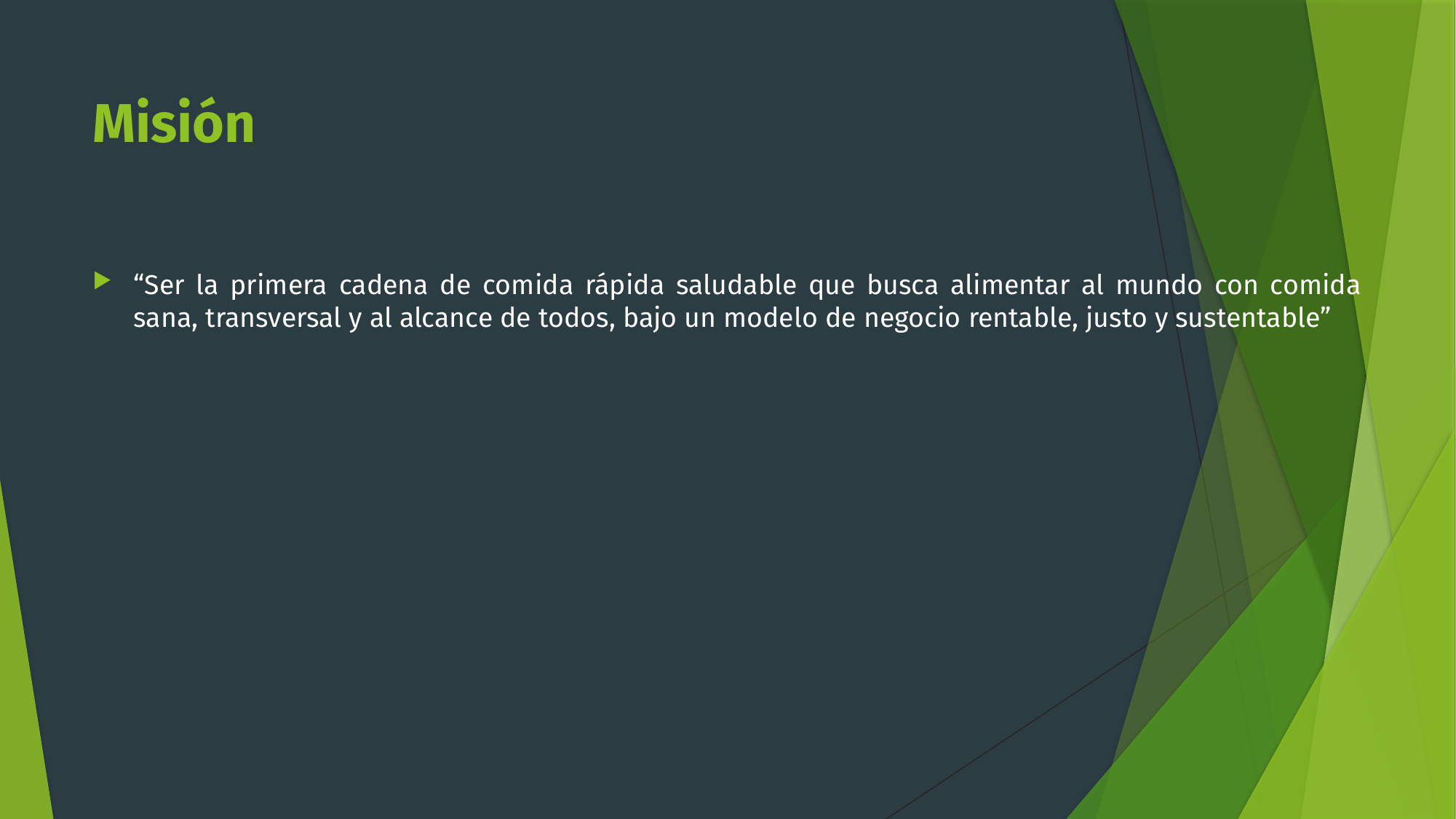

# Misión
“Ser la primera cadena de comida rápida saludable que busca alimentar al mundo con comida sana, transversal y al alcance de todos, bajo un modelo de negocio rentable, justo y sustentable”